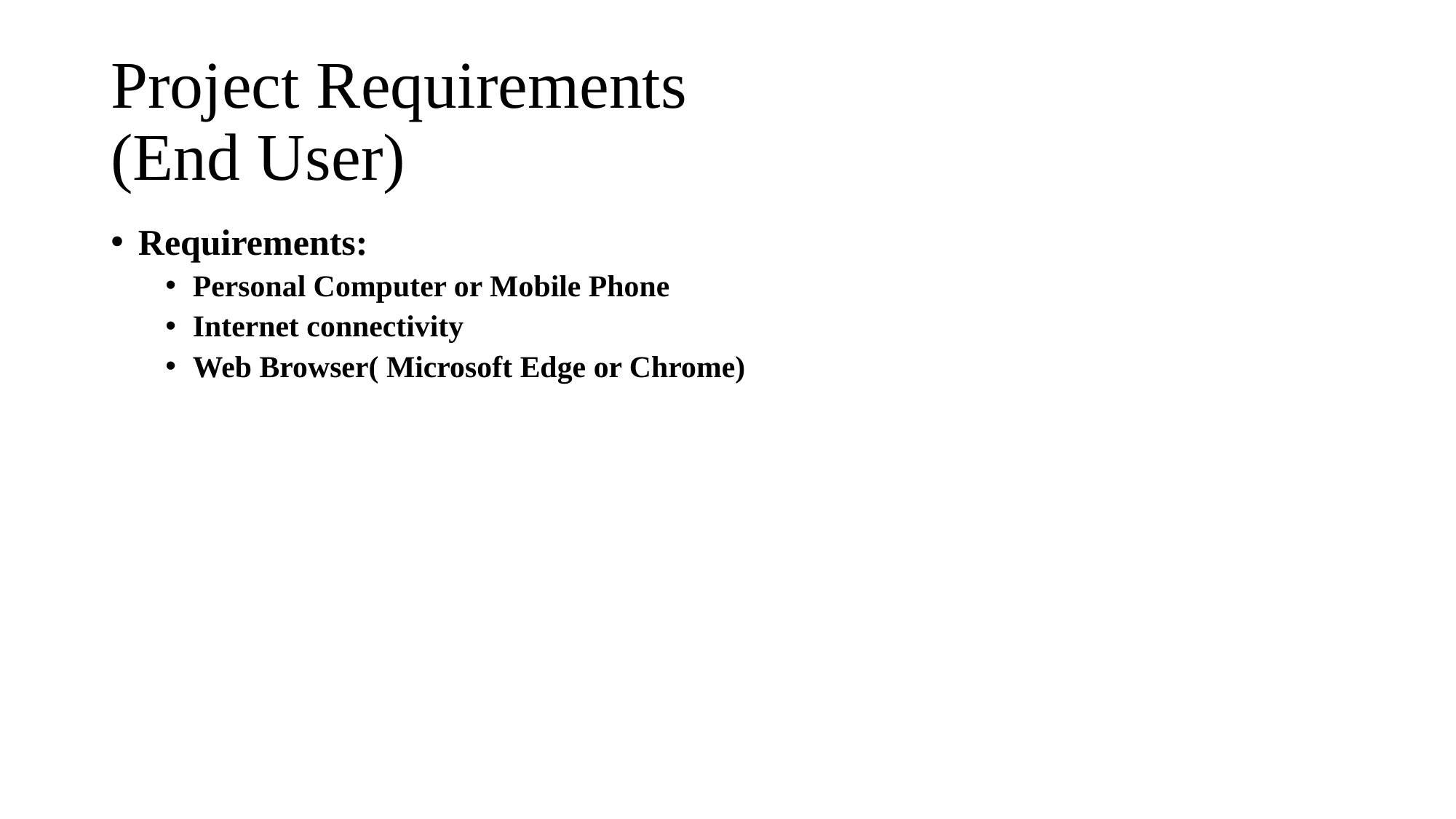

# Project Requirements (End User)
Requirements:
Personal Computer or Mobile Phone
Internet connectivity
Web Browser( Microsoft Edge or Chrome)